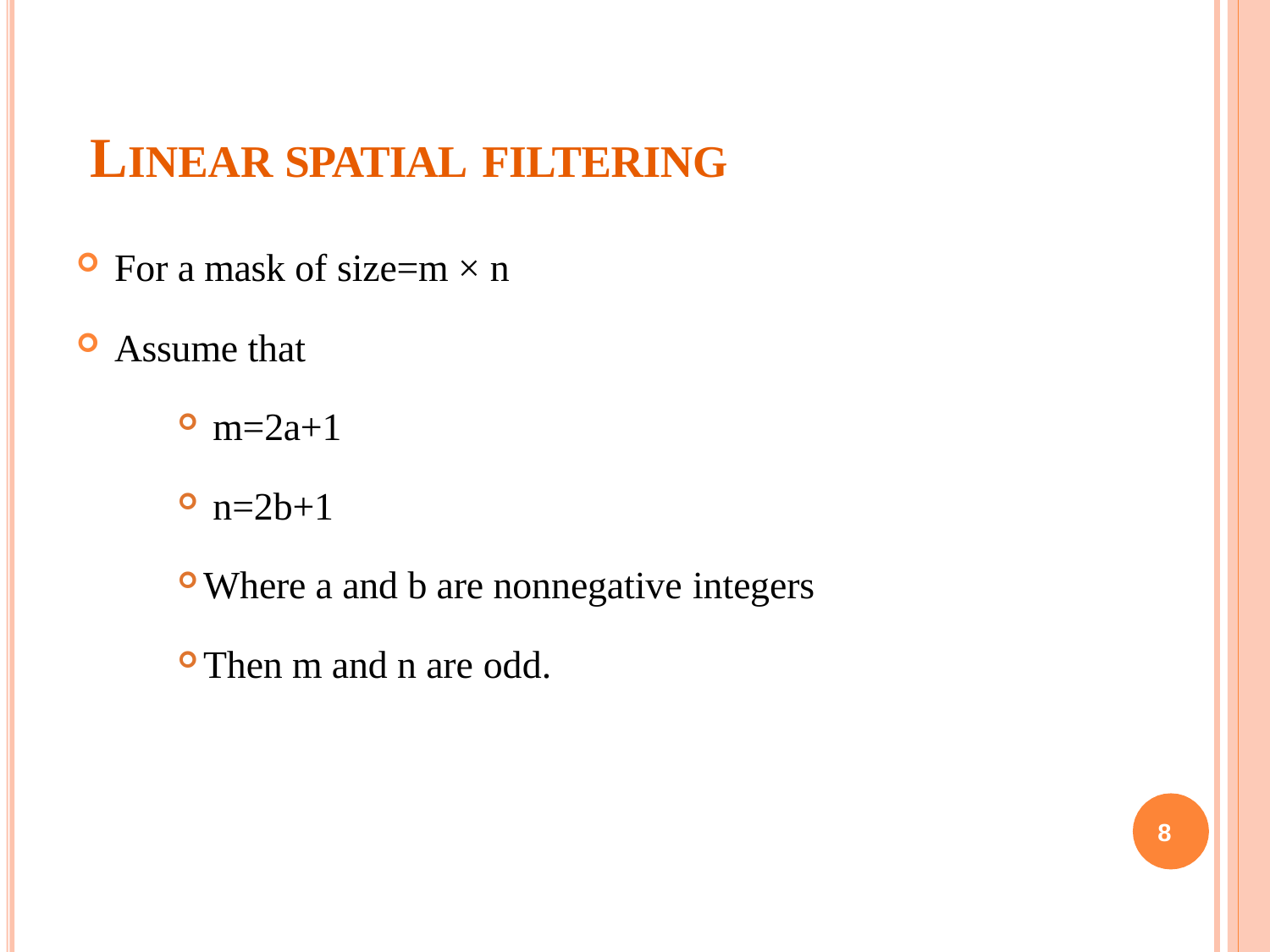

# LINEAR SPATIAL FILTERING
For a mask of size=m × n
Assume that
m=2a+1
n=2b+1
Where a and b are nonnegative integers
Then m and n are odd.
8